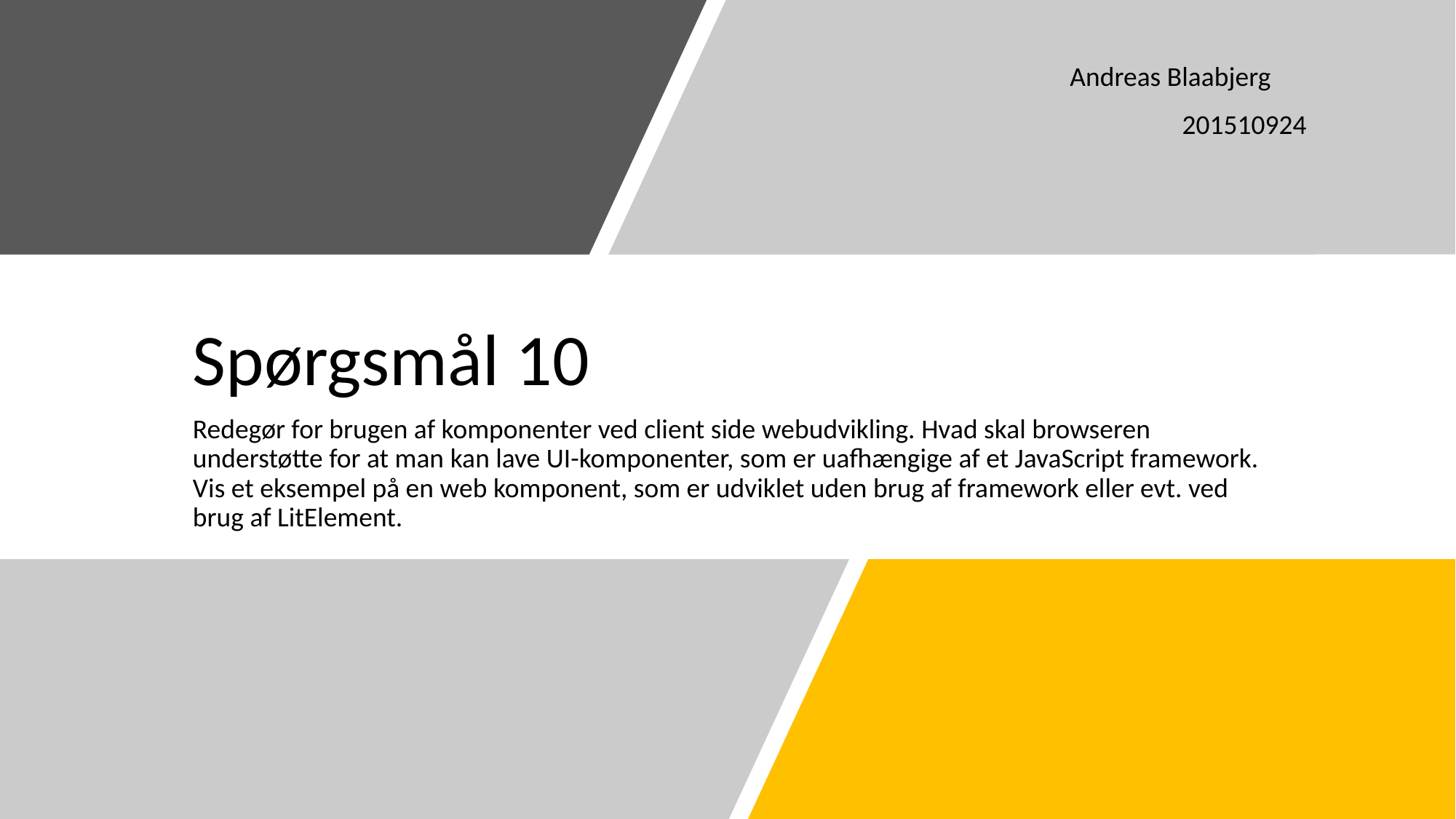

Andreas Blaabjerg
201510924
# Spørgsmål 10
Redegør for brugen af komponenter ved client side webudvikling. Hvad skal browseren understøtte for at man kan lave UI-komponenter, som er uafhængige af et JavaScript framework. Vis et eksempel på en web komponent, som er udviklet uden brug af framework eller evt. ved brug af LitElement.